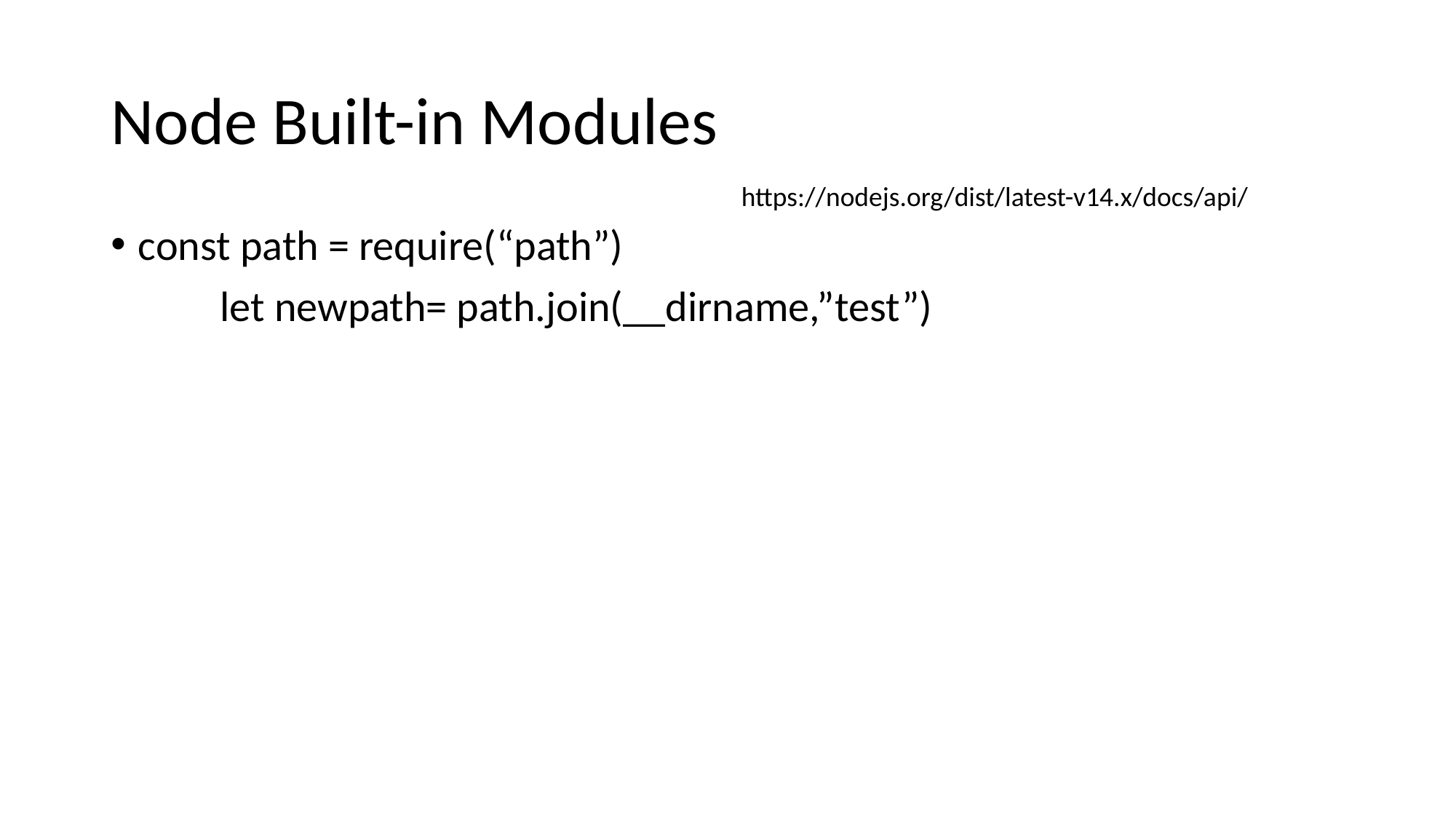

# Node Built-in Modules
https://nodejs.org/dist/latest-v14.x/docs/api/
const path = require(“path”)
	let newpath= path.join(__dirname,”test”)